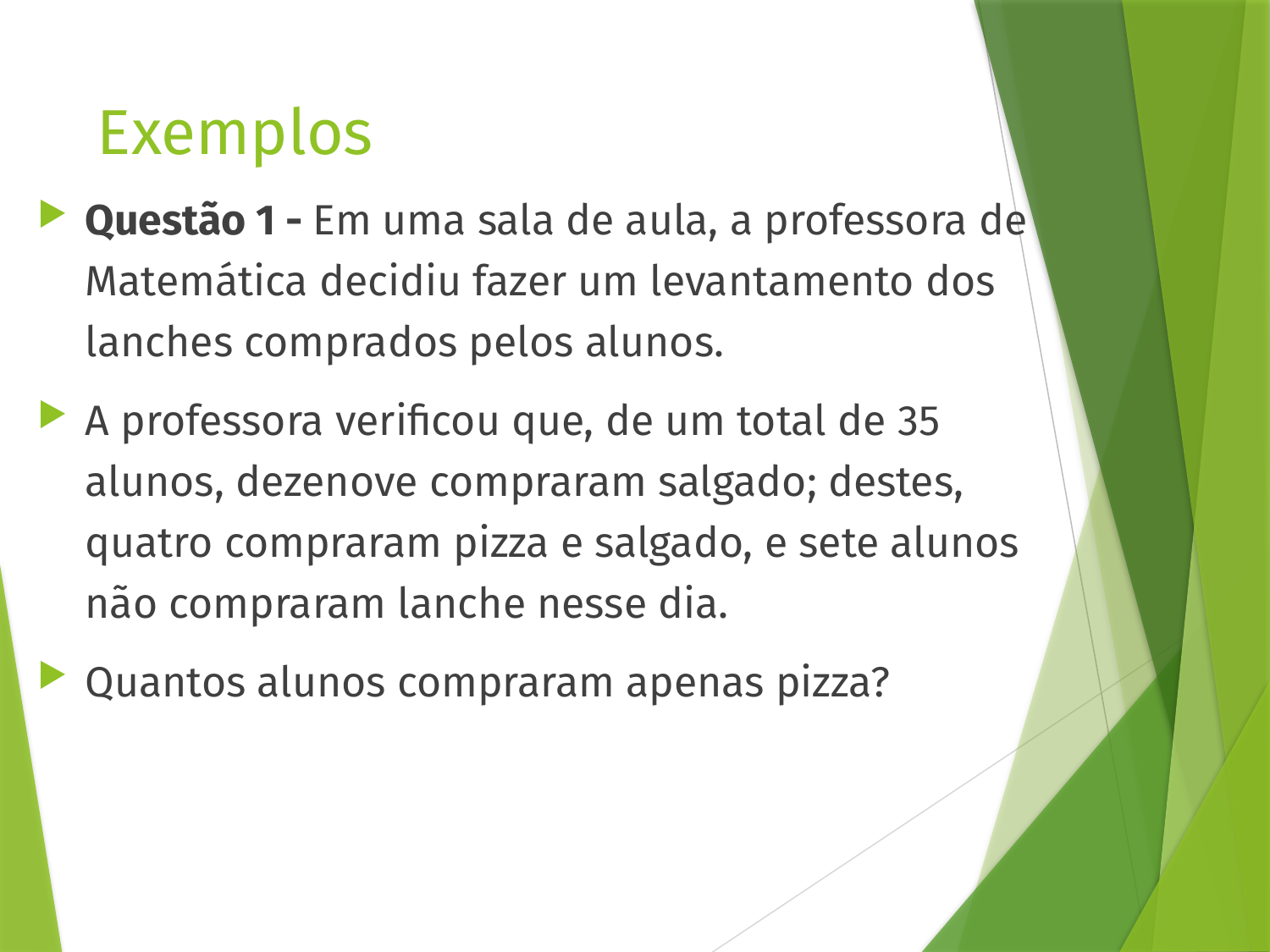

# Exemplos
Questão 1 - Em uma sala de aula, a professora de Matemática decidiu fazer um levantamento dos lanches comprados pelos alunos.
A professora verificou que, de um total de 35 alunos, dezenove compraram salgado; destes, quatro compraram pizza e salgado, e sete alunos não compraram lanche nesse dia.
Quantos alunos compraram apenas pizza?